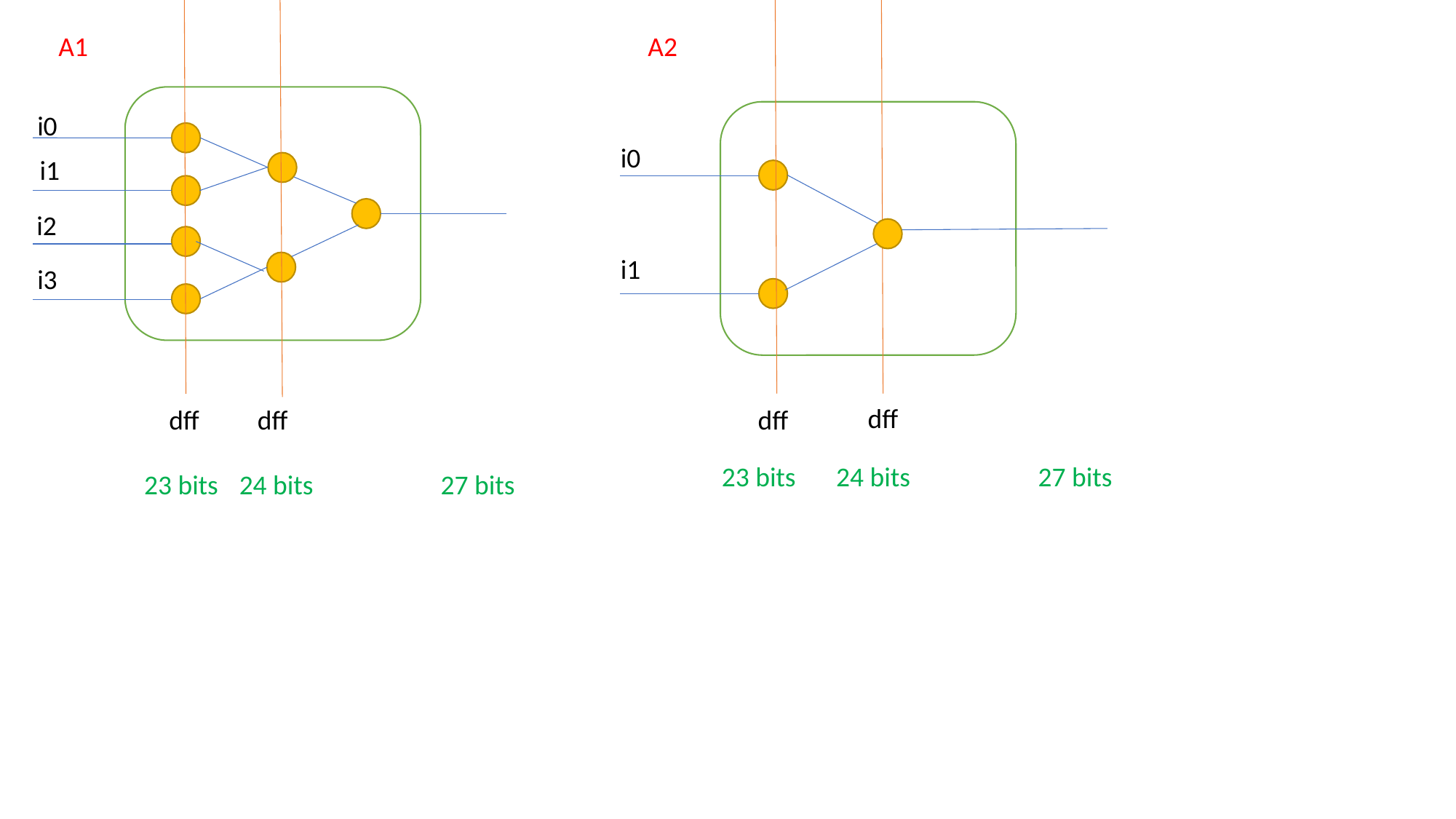

A1
A2

i0

i0
i1

i2

i1

i3

dff
dff
dff
dff
27 bits
23 bits
24 bits
24 bits
27 bits
23 bits